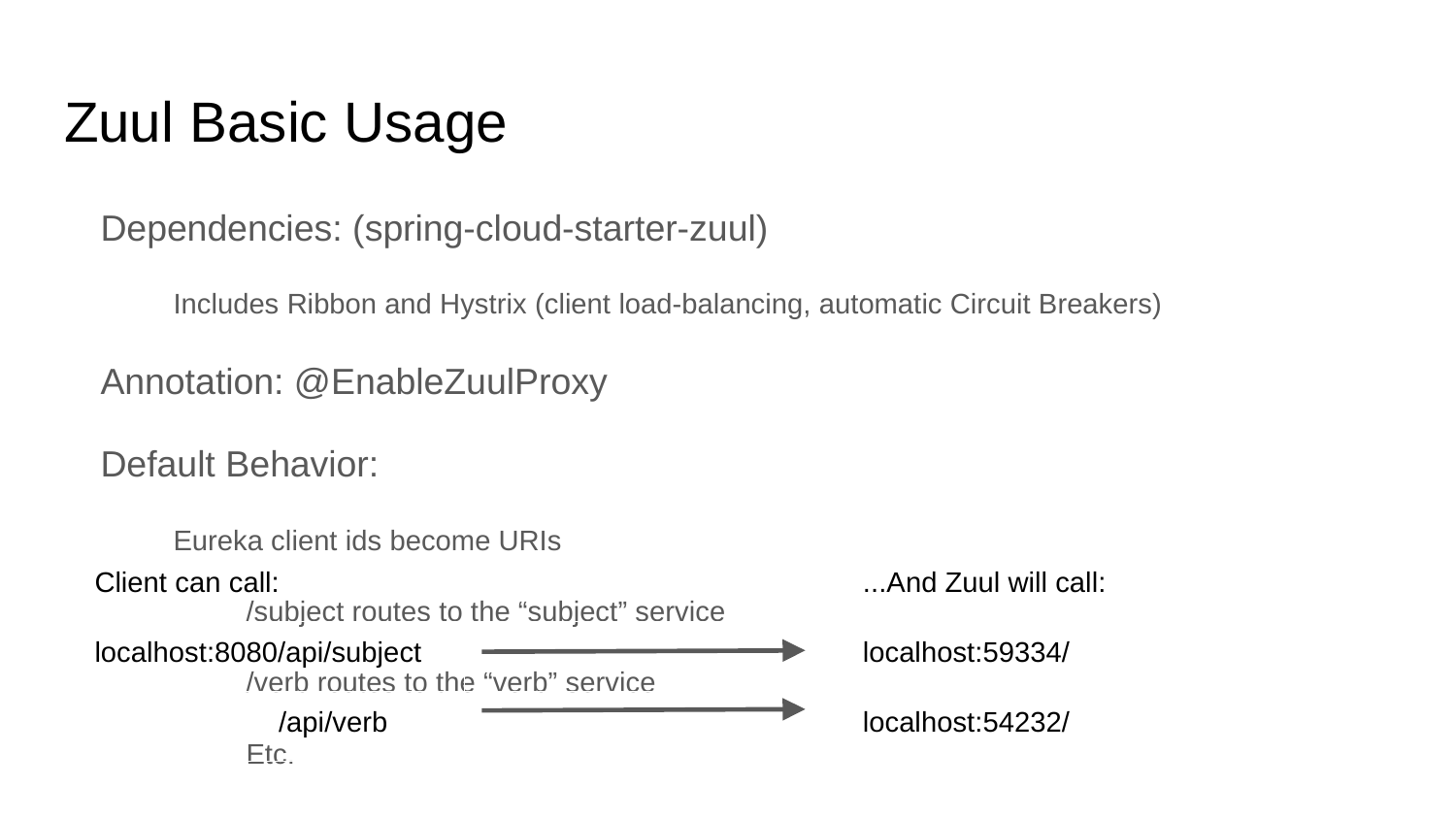

# Zuul Basic Usage
Dependencies: (spring-cloud-starter-zuul)
Includes Ribbon and Hystrix (client load-balancing, automatic Circuit Breakers)
Annotation: @EnableZuulProxy
Default Behavior:
Eureka client ids become URIs
/subject routes to the “subject” service
/verb routes to the “verb” service
Etc.

| Client can call: |  | ...And Zuul will call: |
| --- | --- | --- |
| localhost:8080/api/subject |  | localhost:59334/ |
| /api/verb |  | localhost:54232/ |